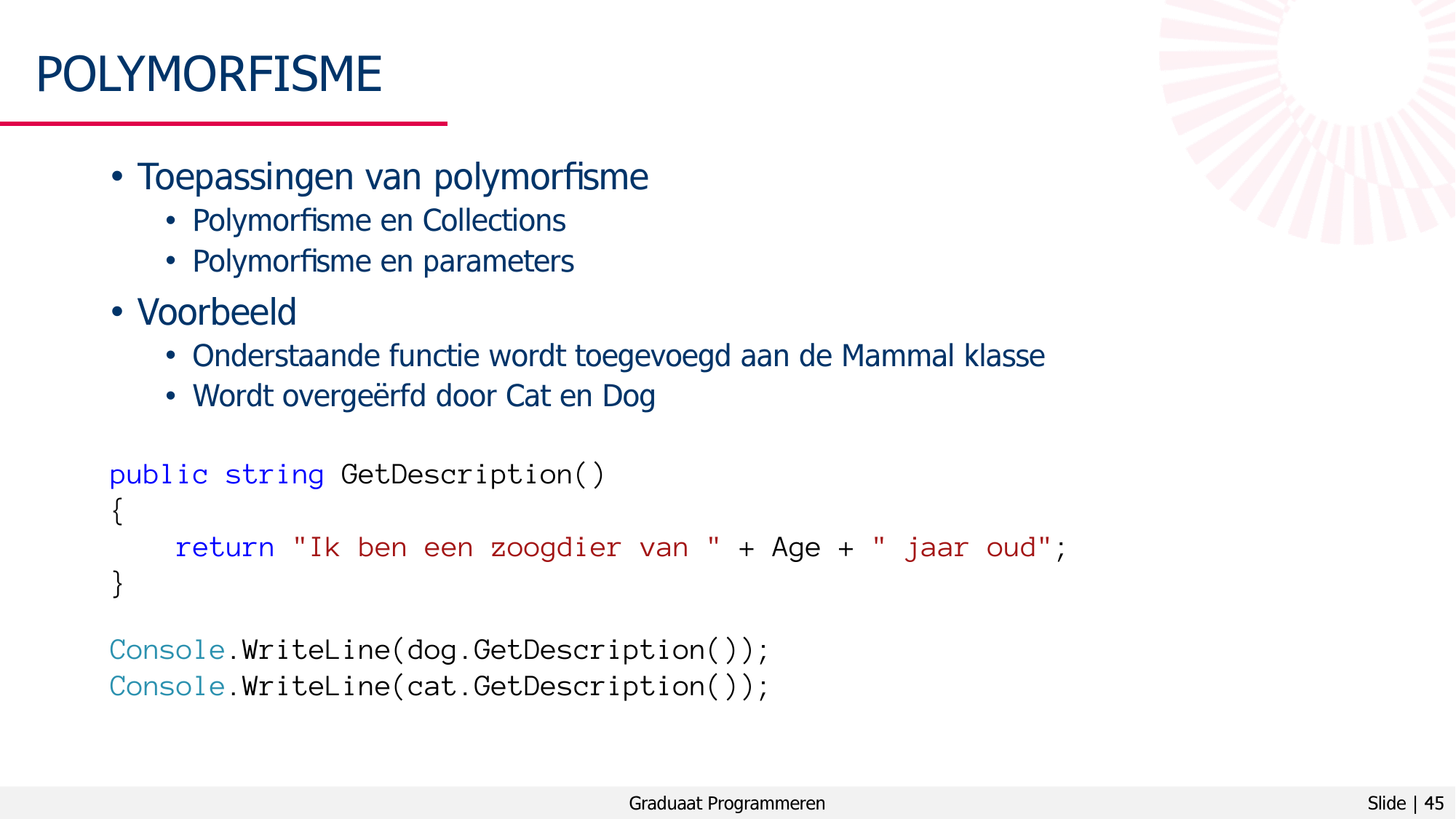

# Polymorfisme
Toepassingen van polymorfisme
Polymorfisme en Collections
Polymorfisme en parameters
Voorbeeld
Onderstaande functie wordt toegevoegd aan de Mammal klasse
Wordt overgeërfd door Cat en Dog

public string GetDescription()
{
    return "Ik ben een zoogdier van " + Age + " jaar oud";
}

Console.WriteLine(dog.GetDescription());
Console.WriteLine(cat.GetDescription());